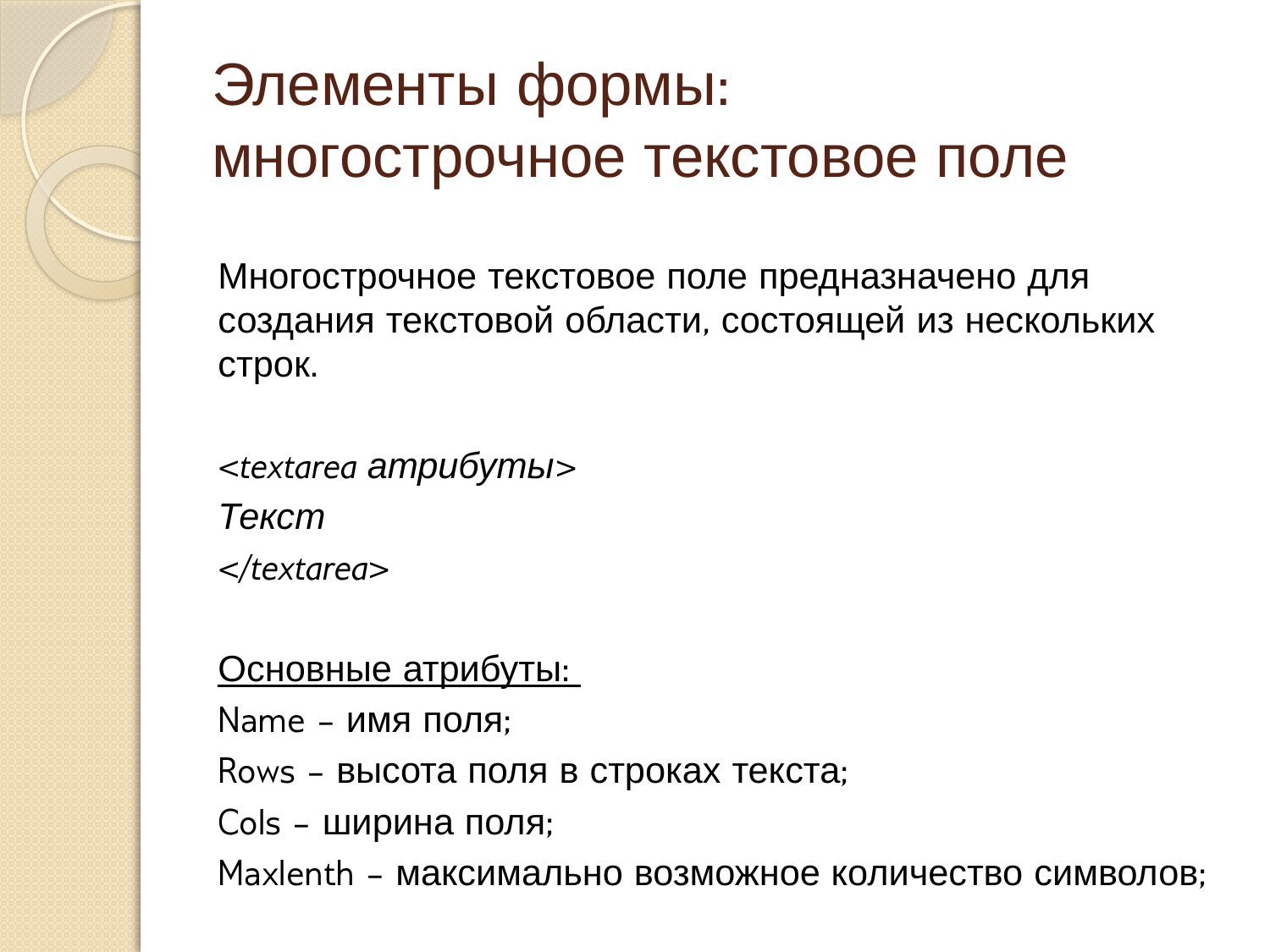

# Элементы формы: многострочное текстовое поле
Многострочное текстовое поле предназначено для создания текстовой области, состоящей из нескольких строк.

<textarea атрибуты>
	Текст
</textarea>

Основные атрибуты:
Name – имя поля;
Rows – высота поля в строках текста;
Cols – ширина поля;
Maxlenth – максимально возможное количество символов;